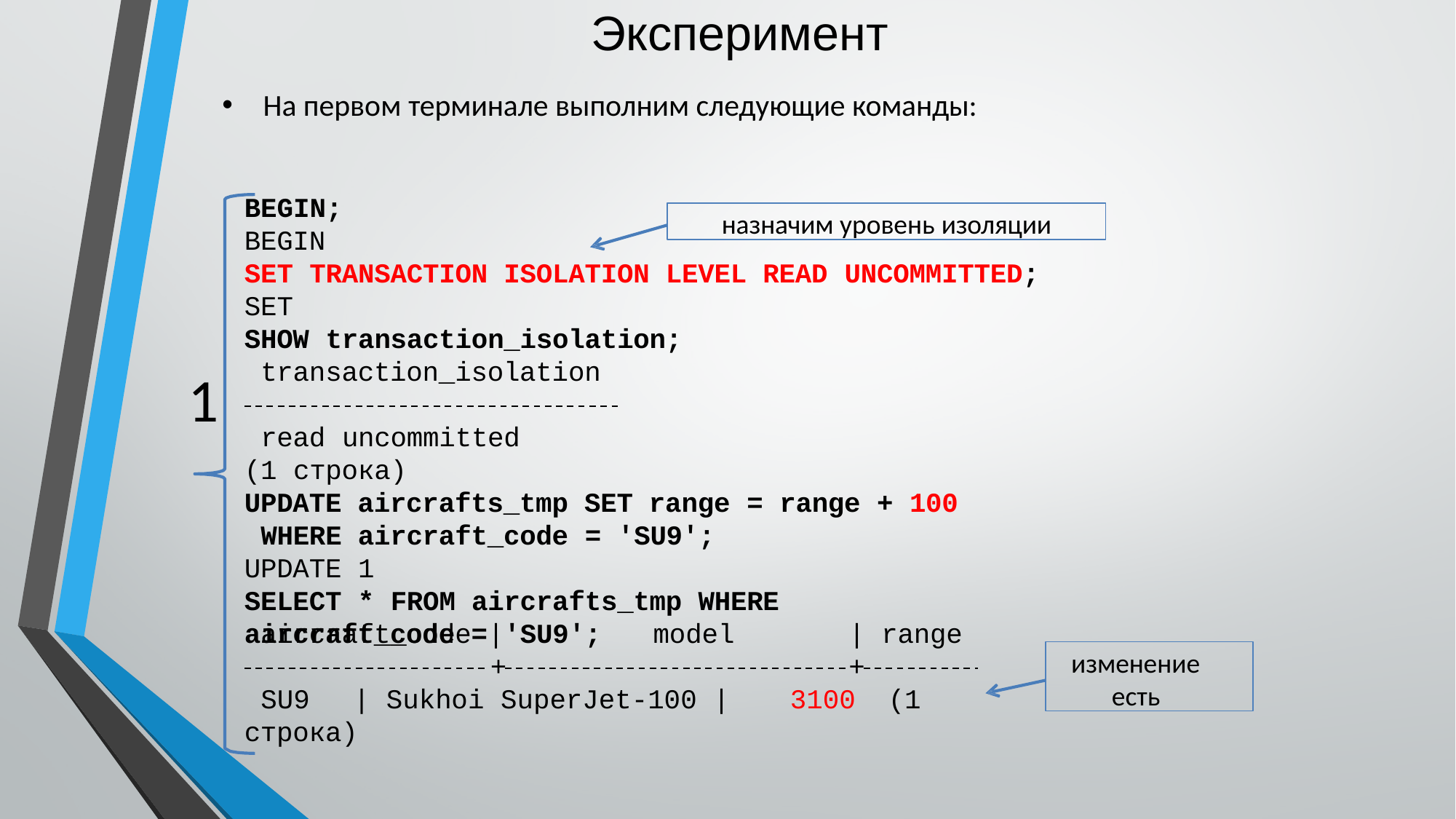

# Эксперимент
На первом терминале выполним следующие команды:
BEGIN;
BEGIN

назначим уровень изоляции

SET TRANSACTION ISOLATION LEVEL READ UNCOMMITTED;
SET
SHOW transaction_isolation;
transaction_isolation
1

read uncommitted
(1 строка)
UPDATE aircrafts_tmp SET range = range + 100  WHERE aircraft_code = 'SU9';
UPDATE 1
SELECT * FROM aircrafts_tmp WHERE aircraft_code = 'SU9';
aircraft_code |	model	| range
изменение  есть
 	+	+

SU9	| Sukhoi SuperJet-100 |	3100  (1 строка)